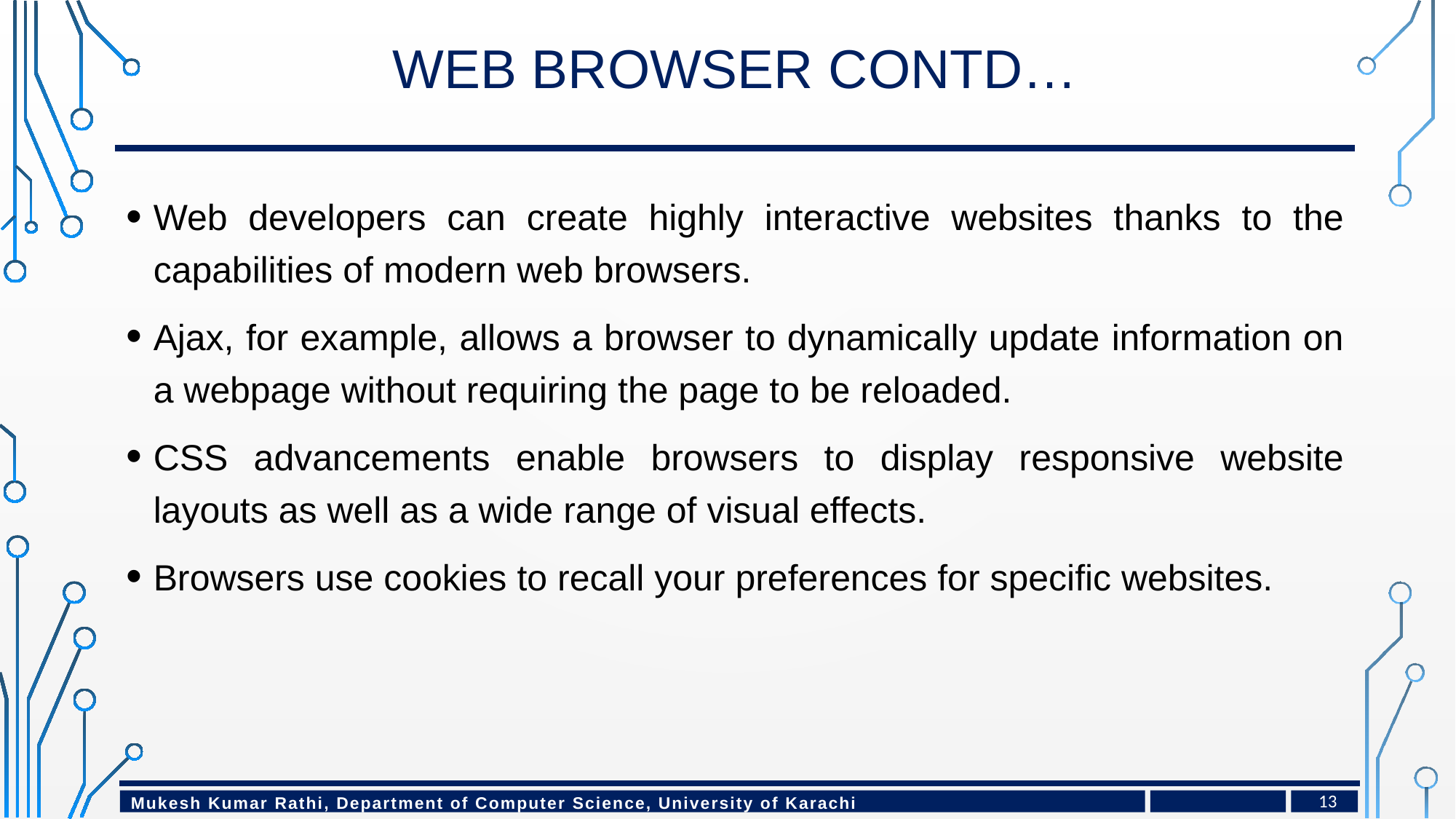

# Web browser contd…
Web developers can create highly interactive websites thanks to the capabilities of modern web browsers.
Ajax, for example, allows a browser to dynamically update information on a webpage without requiring the page to be reloaded.
CSS advancements enable browsers to display responsive website layouts as well as a wide range of visual effects.
Browsers use cookies to recall your preferences for specific websites.
13